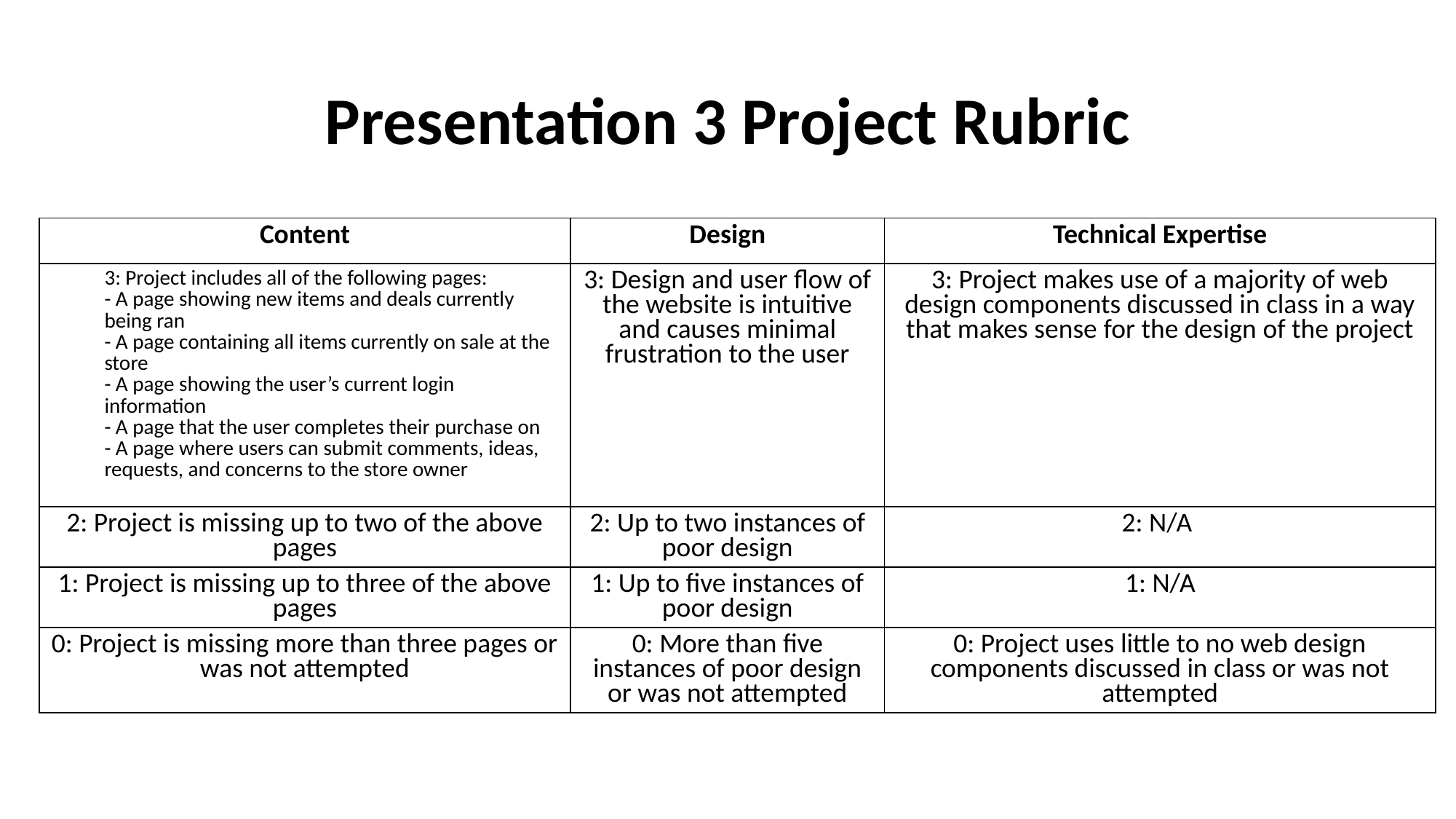

# Presentation 3 Project Rubric
| Content | Design | Technical Expertise |
| --- | --- | --- |
| 3: Project includes all of the following pages: - A page showing new items and deals currently being ran - A page containing all items currently on sale at the store - A page showing the user’s current login information - A page that the user completes their purchase on - A page where users can submit comments, ideas, requests, and concerns to the store owner | 3: Design and user flow of the website is intuitive and causes minimal frustration to the user | 3: Project makes use of a majority of web design components discussed in class in a way that makes sense for the design of the project |
| 2: Project is missing up to two of the above pages | 2: Up to two instances of poor design | 2: N/A |
| 1: Project is missing up to three of the above pages | 1: Up to five instances of poor design | 1: N/A |
| 0: Project is missing more than three pages or was not attempted | 0: More than five instances of poor design or was not attempted | 0: Project uses little to no web design components discussed in class or was not attempted |